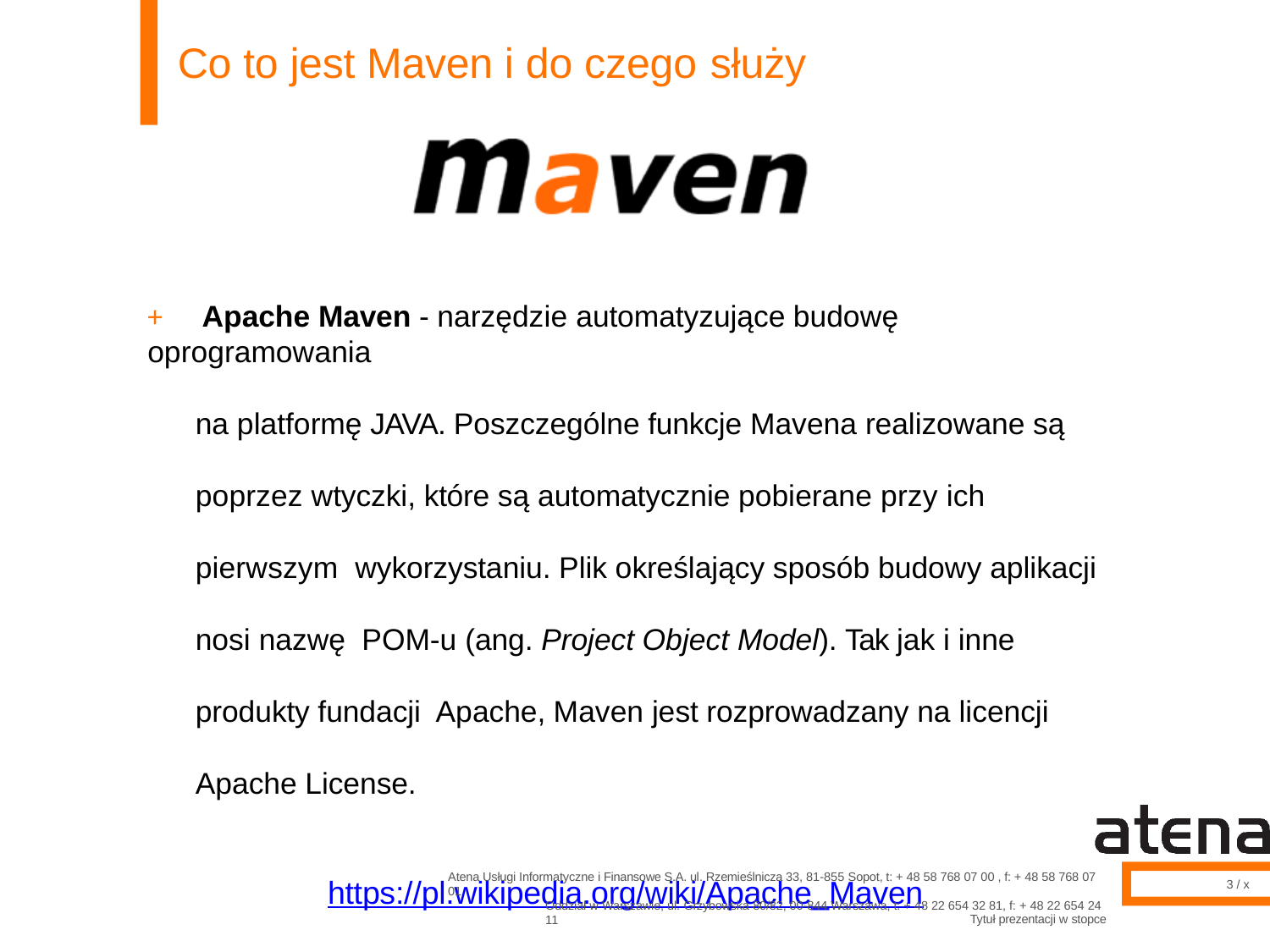

# Co to jest Maven i do czego służy

+	Apache Maven - narzędzie automatyzujące budowę oprogramowania
na platformę JAVA. Poszczególne funkcje Mavena realizowane są  poprzez wtyczki, które są automatycznie pobierane przy ich pierwszym  wykorzystaniu. Plik określający sposób budowy aplikacji nosi nazwę  POM-u (ang. Project Object Model). Tak jak i inne produkty fundacji  Apache, Maven jest rozprowadzany na licencji Apache License.

https://pl.wikipedia.org/wiki/Apache_Maven
Atena Usługi Informatyczne i Finansowe S.A. ul. Rzemieślnicza 33, 81-855 Sopot, t: + 48 58 768 07 00 , f: + 48 58 768 07 01
Oddział w Warszawie, ul. Grzybowska 80/82, 00-844 Warszawa, t: + 48 22 654 32 81, f: + 48 22 654 24 11
3 / x
Tytuł prezentacji w stopce